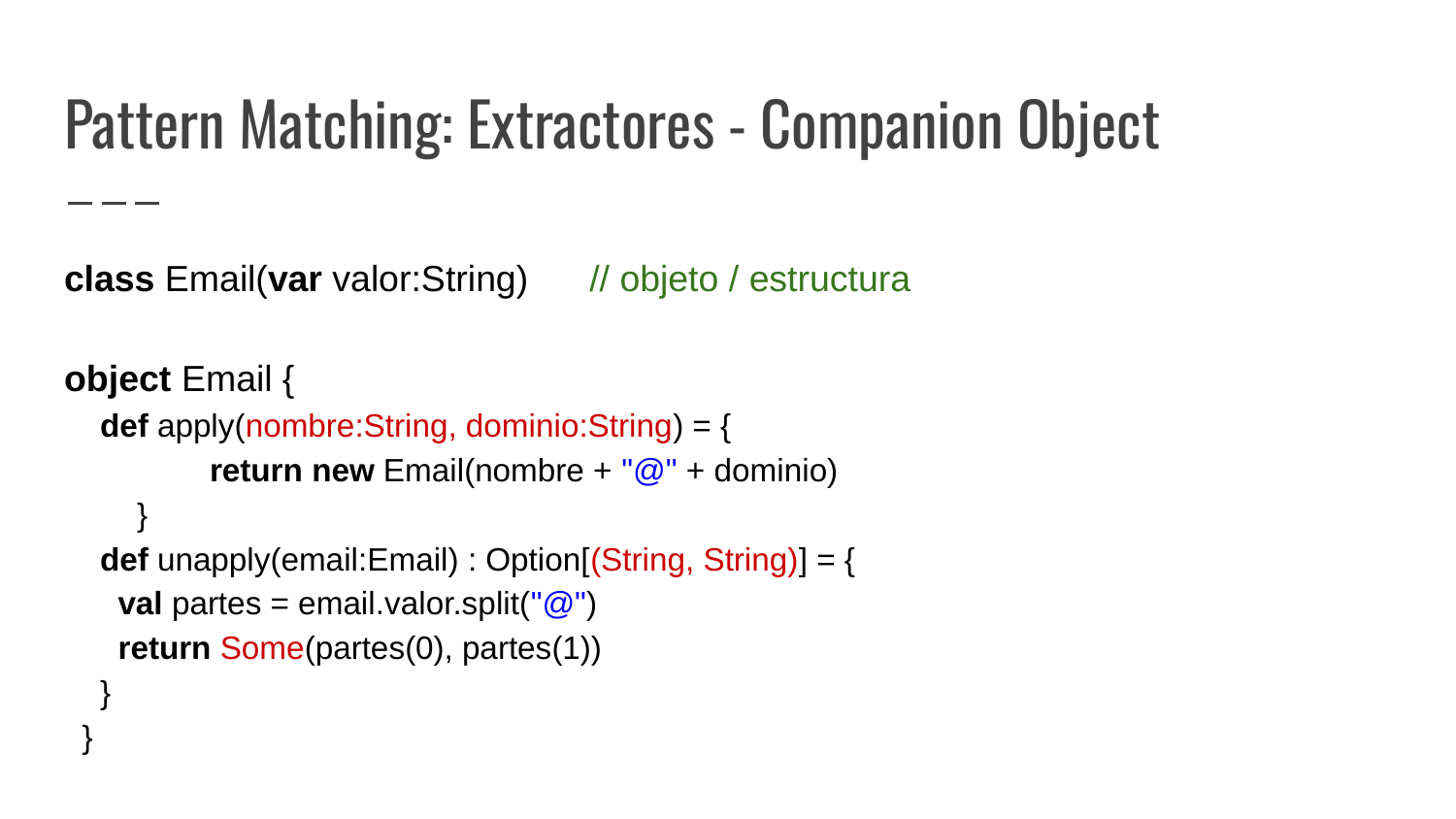

# Pattern Matching: Extractores - Companion Object
class Email(var valor:String)      // objeto / estructura

object Email {
    def apply(nombre:String, dominio:String) = {
return new Email(nombre + "@" + dominio)
}
    def unapply(email:Email) : Option[(String, String)] = {
      val partes = email.valor.split("@")
      return Some(partes(0), partes(1))
    }
  }